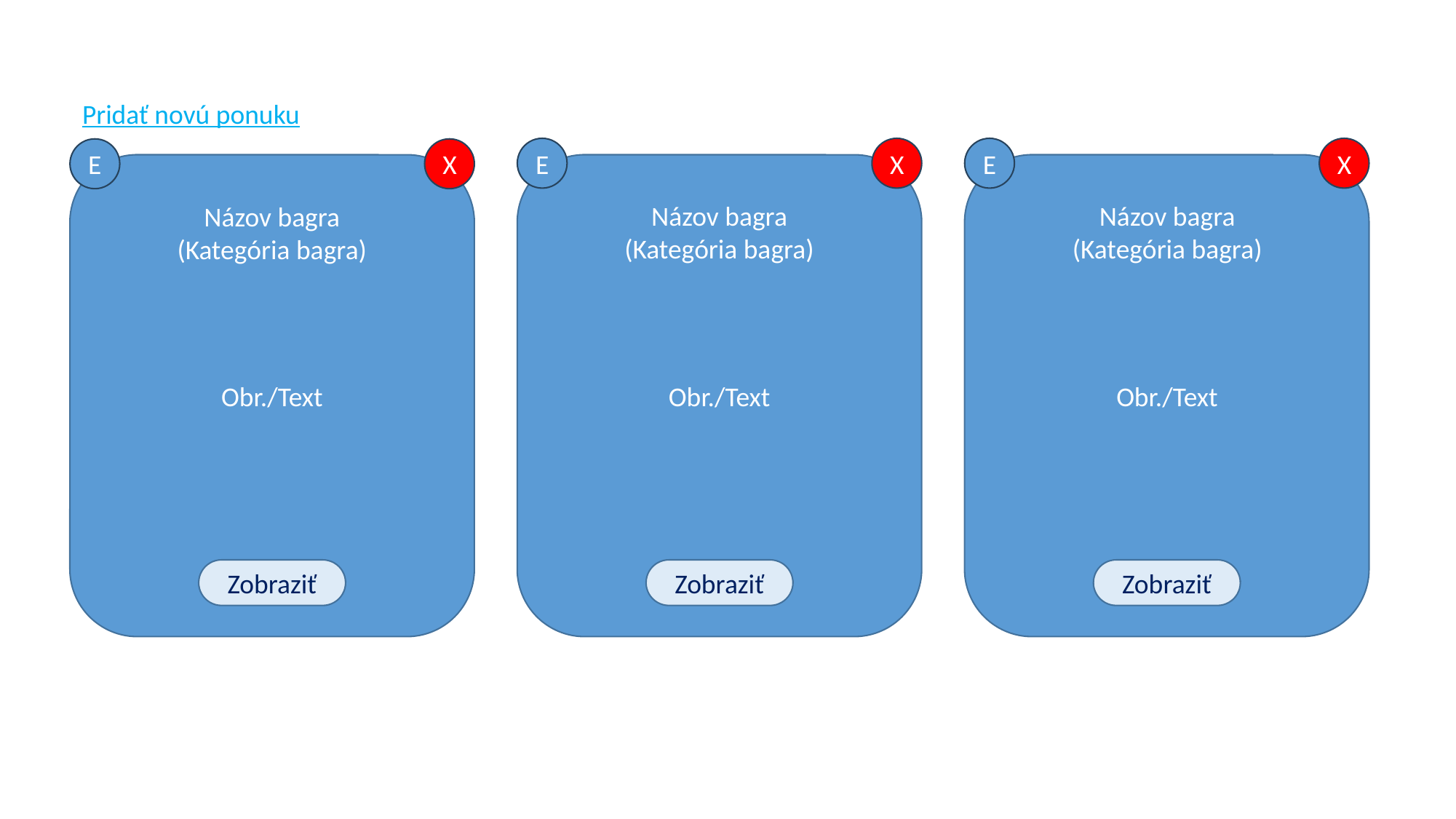

Pridať novú ponuku
E
X
E
X
E
X

Názov bagra
(Kategória bagra)
Názov bagra
(Kategória bagra)
Názov bagra
(Kategória bagra)
Obr./Text
Obr./Text
Obr./Text
Zobraziť
Zobraziť
Zobraziť